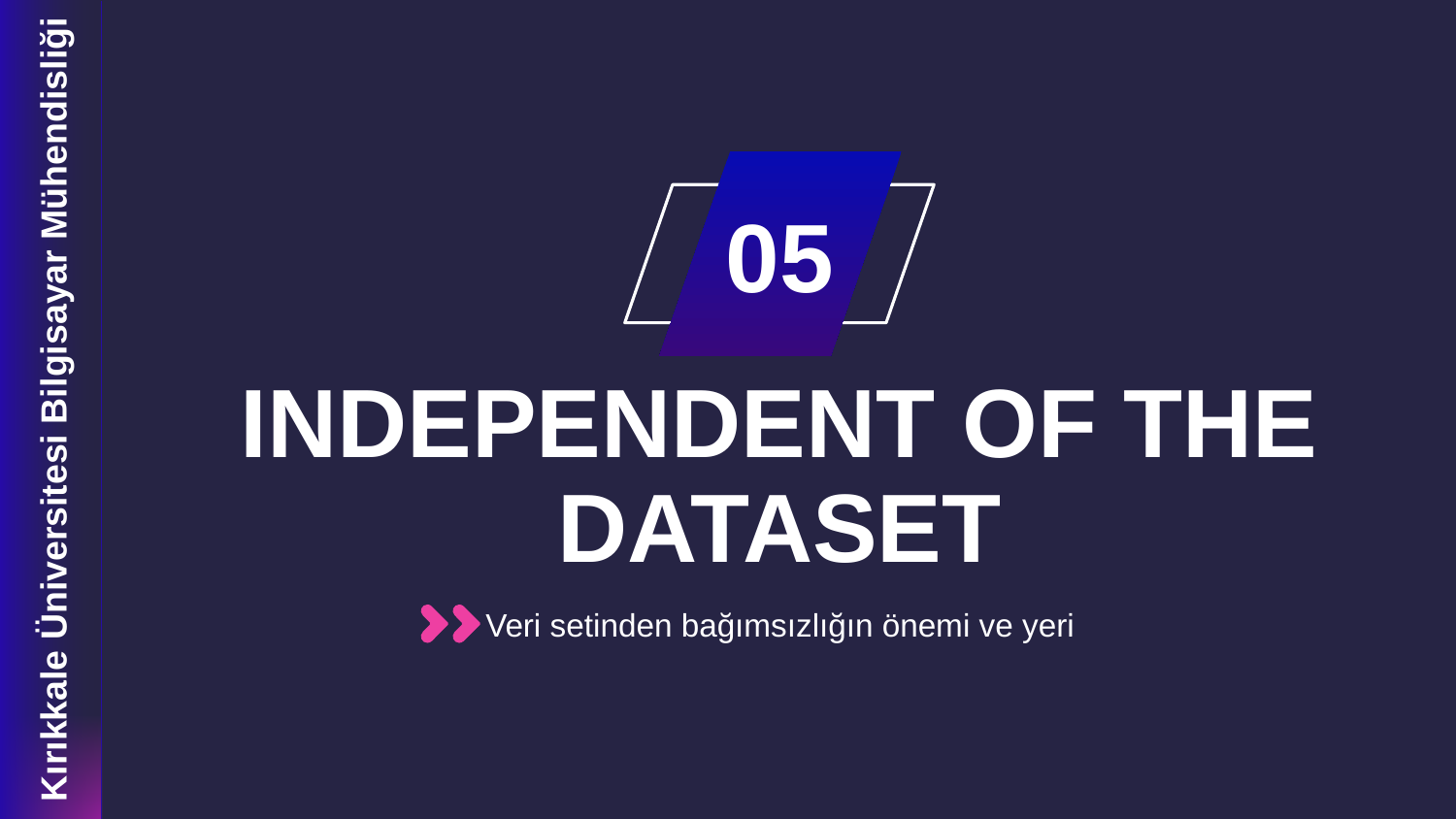

05
Kırıkkale Üniversitesi Bilgisayar Mühendisliği
INDEPENDENT OF THE DATASET
Veri setinden bağımsızlığın önemi ve yeri